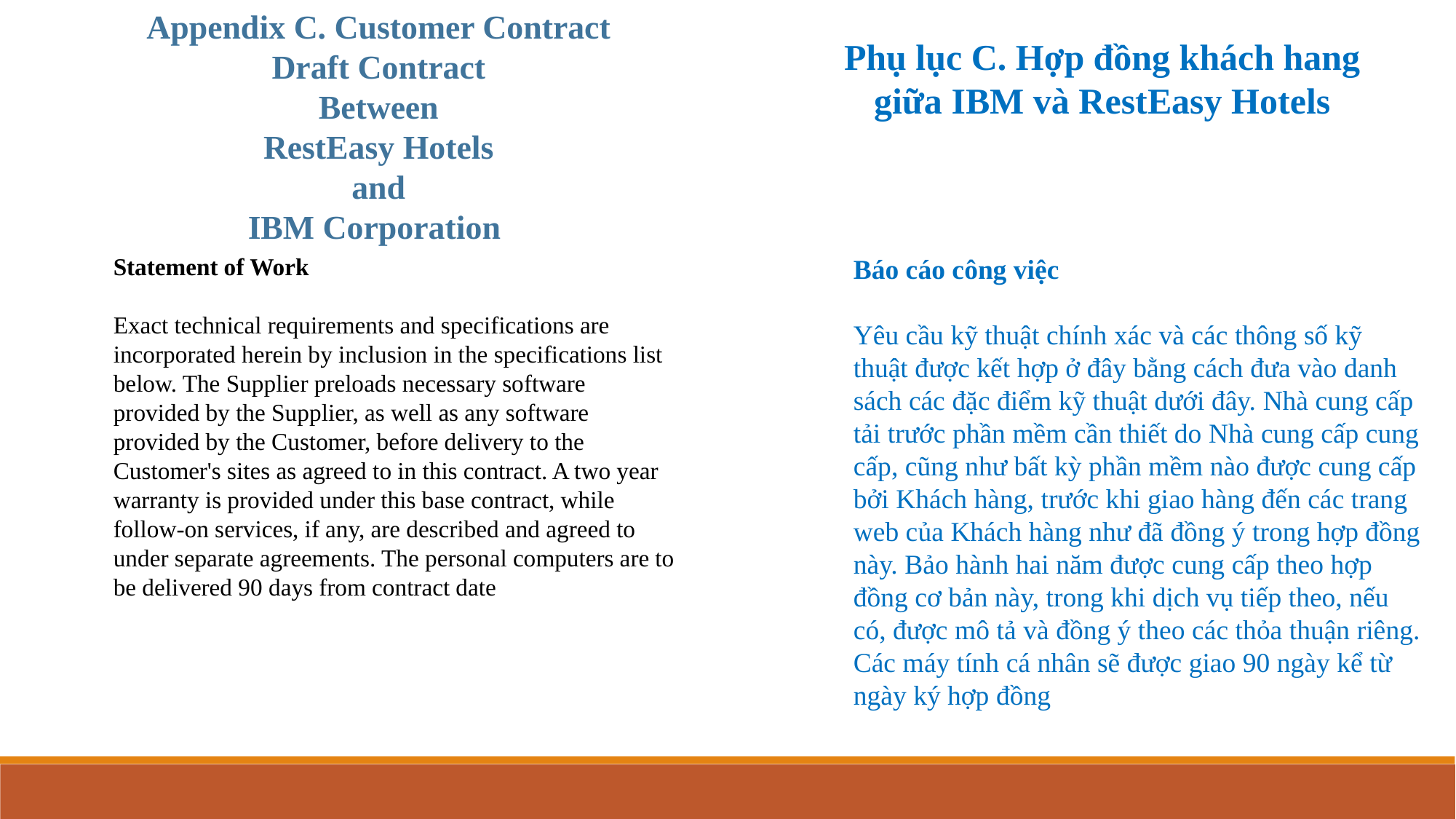

Appendix C. Customer Contract
Draft Contract
Between
RestEasy Hotels
and
IBM Corporation
Phụ lục C. Hợp đồng khách hang giữa IBM và RestEasy Hotels
Statement of Work
Exact technical requirements and specifications are incorporated herein by inclusion in the specifications list below. The Supplier preloads necessary software provided by the Supplier, as well as any software provided by the Customer, before delivery to the Customer's sites as agreed to in this contract. A two year warranty is provided under this base contract, while follow-on services, if any, are described and agreed to under separate agreements. The personal computers are to be delivered 90 days from contract date
Báo cáo công việc
Yêu cầu kỹ thuật chính xác và các thông số kỹ thuật được kết hợp ở đây bằng cách đưa vào danh sách các đặc điểm kỹ thuật dưới đây. Nhà cung cấp tải trước phần mềm cần thiết do Nhà cung cấp cung cấp, cũng như bất kỳ phần mềm nào được cung cấp bởi Khách hàng, trước khi giao hàng đến các trang web của Khách hàng như đã đồng ý trong hợp đồng này. Bảo hành hai năm được cung cấp theo hợp đồng cơ bản này, trong khi dịch vụ tiếp theo, nếu có, được mô tả và đồng ý theo các thỏa thuận riêng. Các máy tính cá nhân sẽ được giao 90 ngày kể từ ngày ký hợp đồng